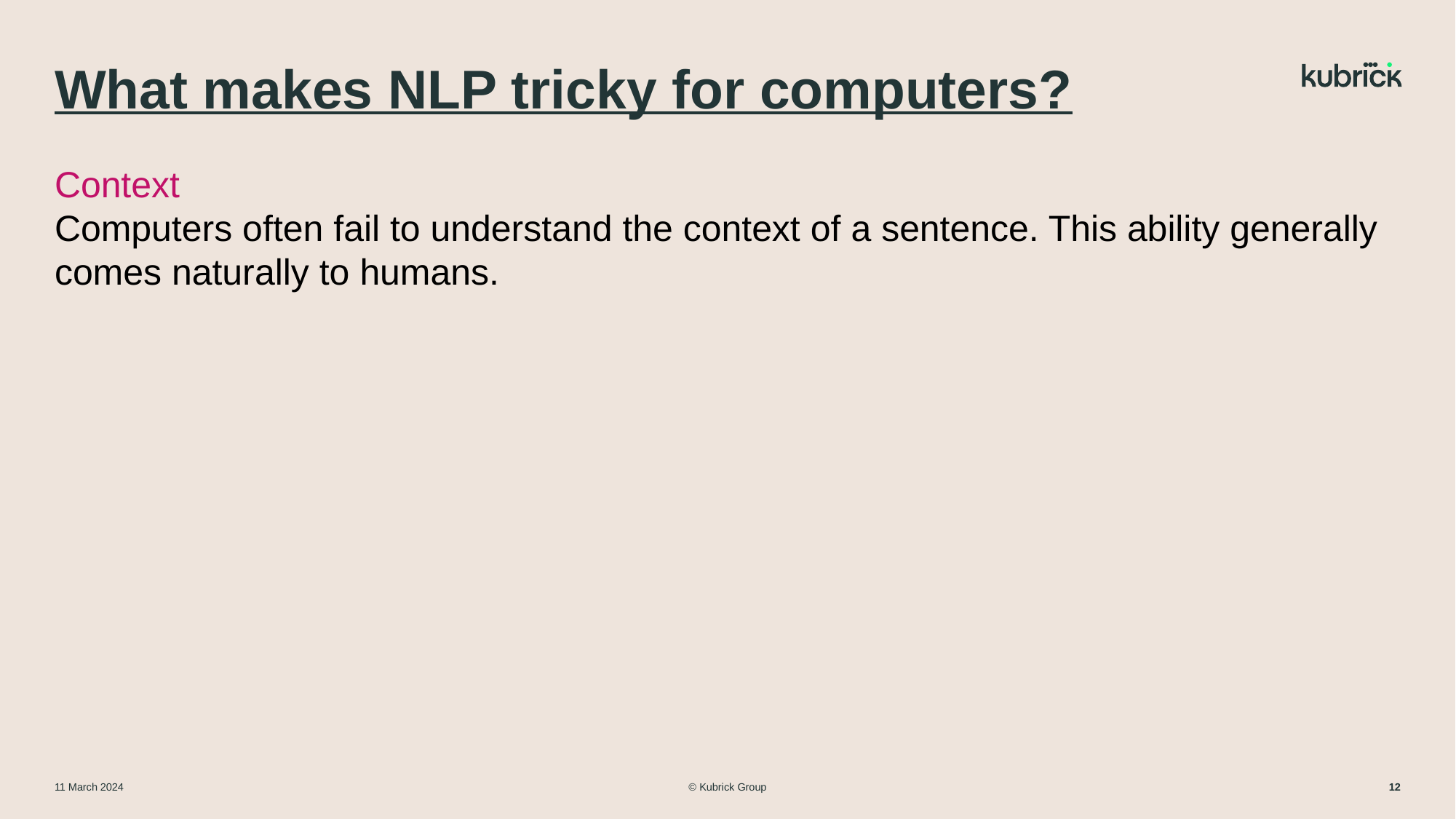

# What makes NLP tricky for computers?
Context
Computers often fail to understand the context of a sentence. This ability generally comes naturally to humans.

© Kubrick Group
11 March 2024
12